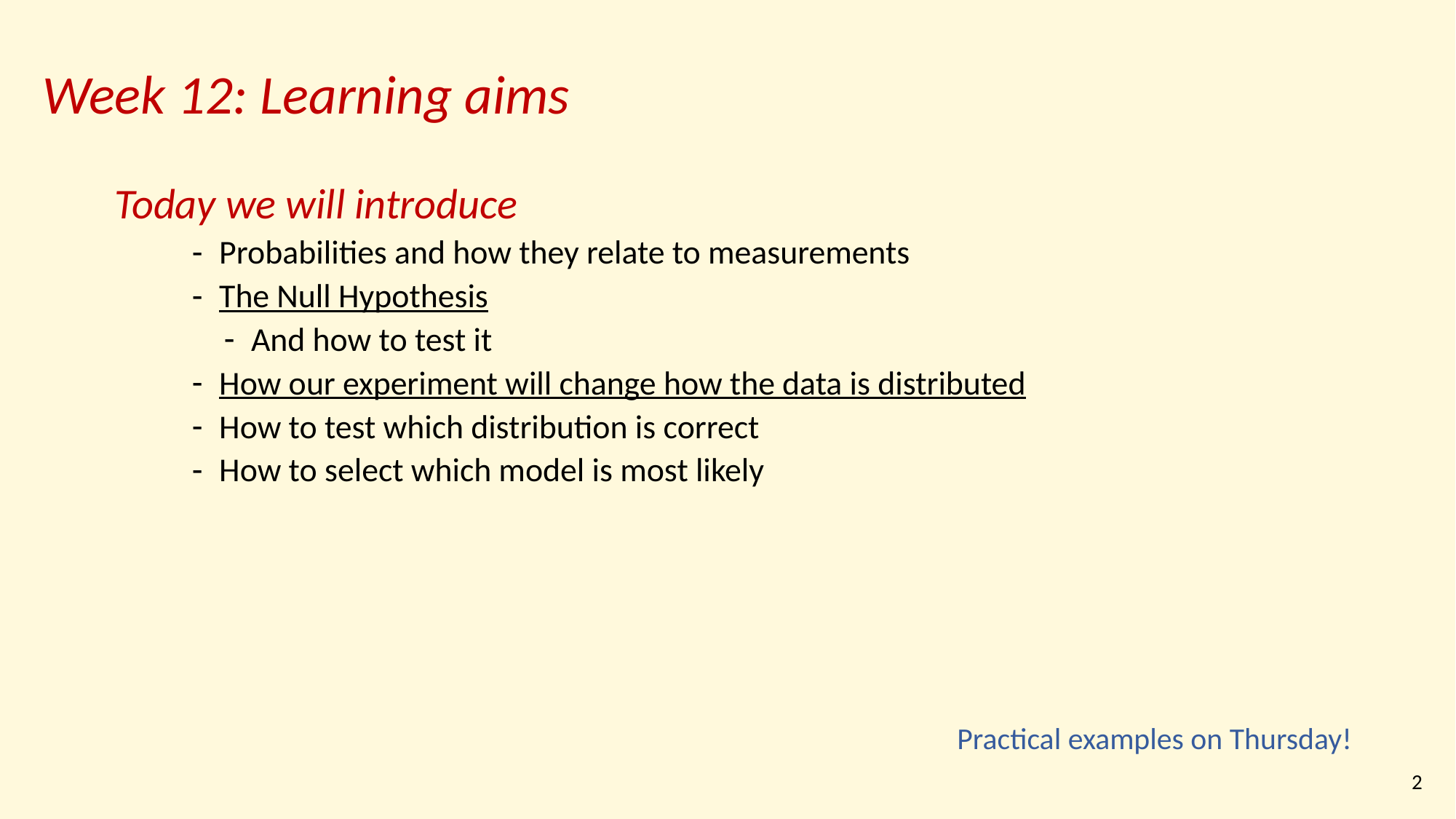

Week 12: Learning aims
Today we will introduce
Probabilities and how they relate to measurements
The Null Hypothesis
And how to test it
How our experiment will change how the data is distributed
How to test which distribution is correct
How to select which model is most likely
Practical examples on Thursday!
2